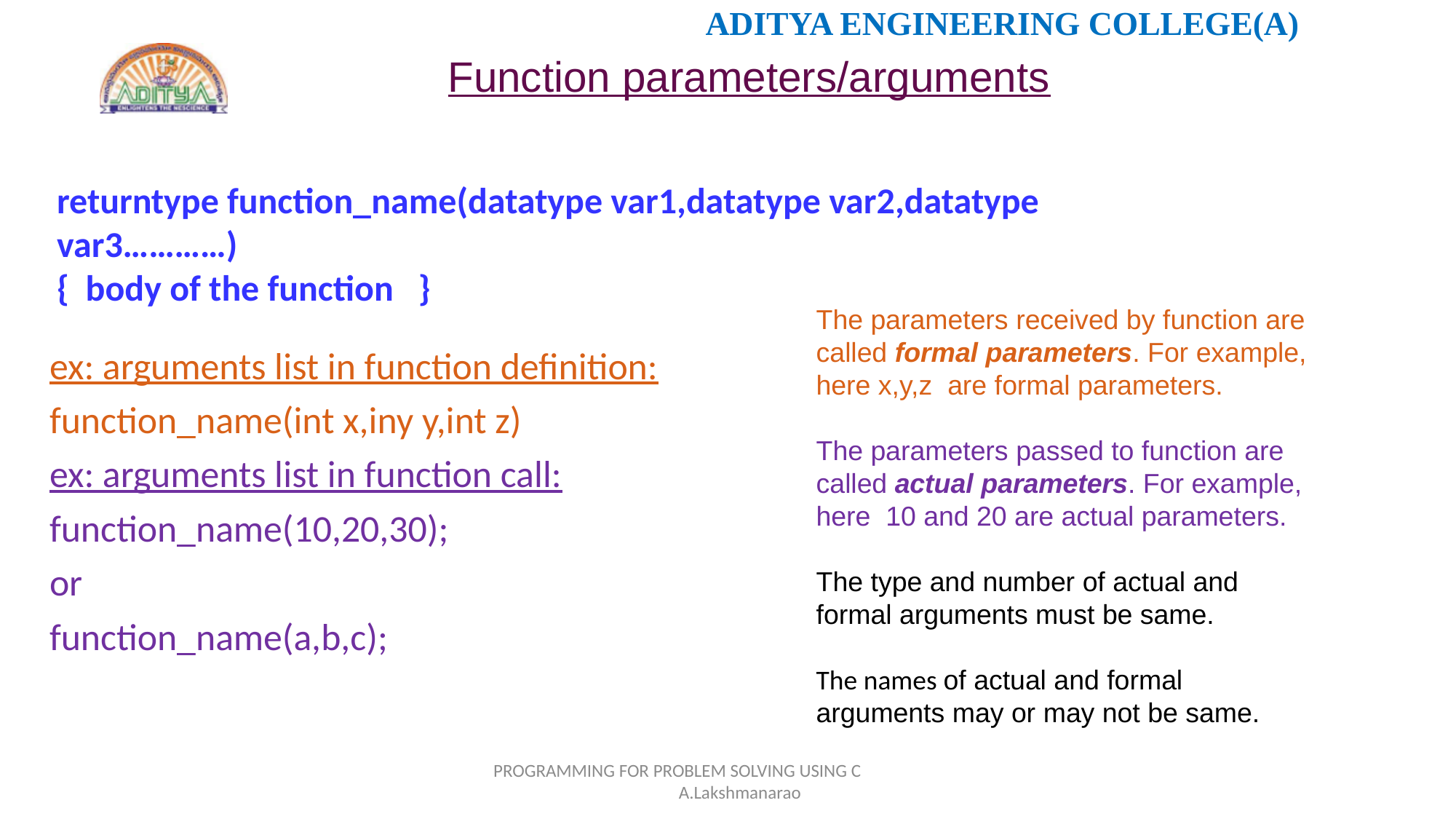

# Function parameters/arguments
returntype function_name(datatype var1,datatype var2,datatype var3…………)
{  body of the function   }
The parameters received by function are called formal parameters. For example, here x,y,z  are formal parameters.

The parameters passed to function are called actual parameters. For example, here  10 and 20 are actual parameters.

The type and number of actual and formal arguments must be same.

The names of actual and formal arguments may or may not be same.
ex: arguments list in function definition:
function_name(int x,iny y,int z)
ex: arguments list in function call:
function_name(10,20,30);
or
function_name(a,b,c);

PROGRAMMING FOR PROBLEM SOLVING USING C                               A.Lakshmanarao
PROGRAMMING FOR PROBLEM SOLVING USING C                               A.Lakshmanarao